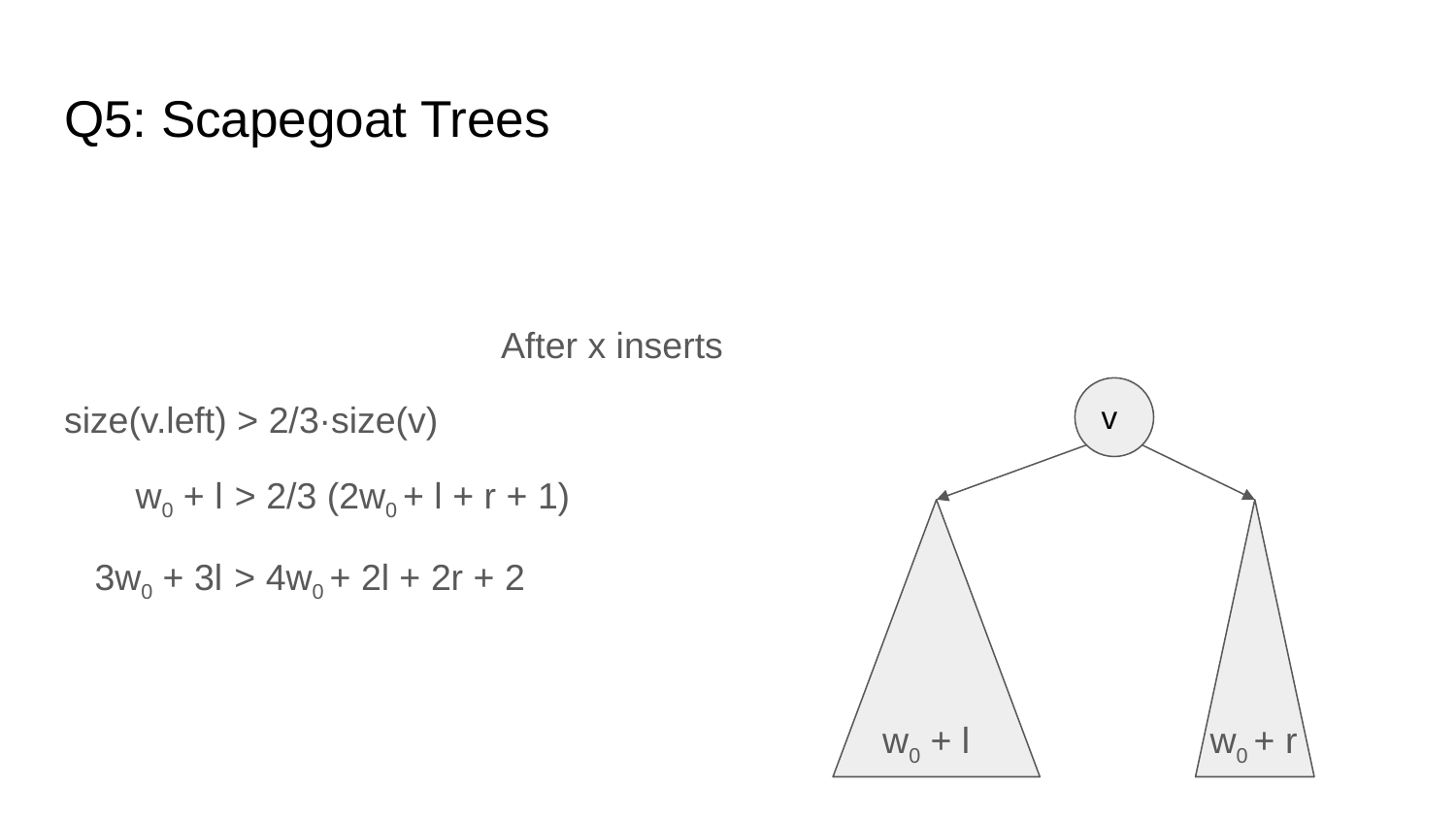

# Q5: Scapegoat Trees

										After x inserts
size(v.left) > 2/3·size(v)
       w0 + l  > 2/3 (2w0 + l + r + 1)
   3w0 + 3l  > 4w0 + 2l + 2r + 2

v

w0 + l
w0 + r